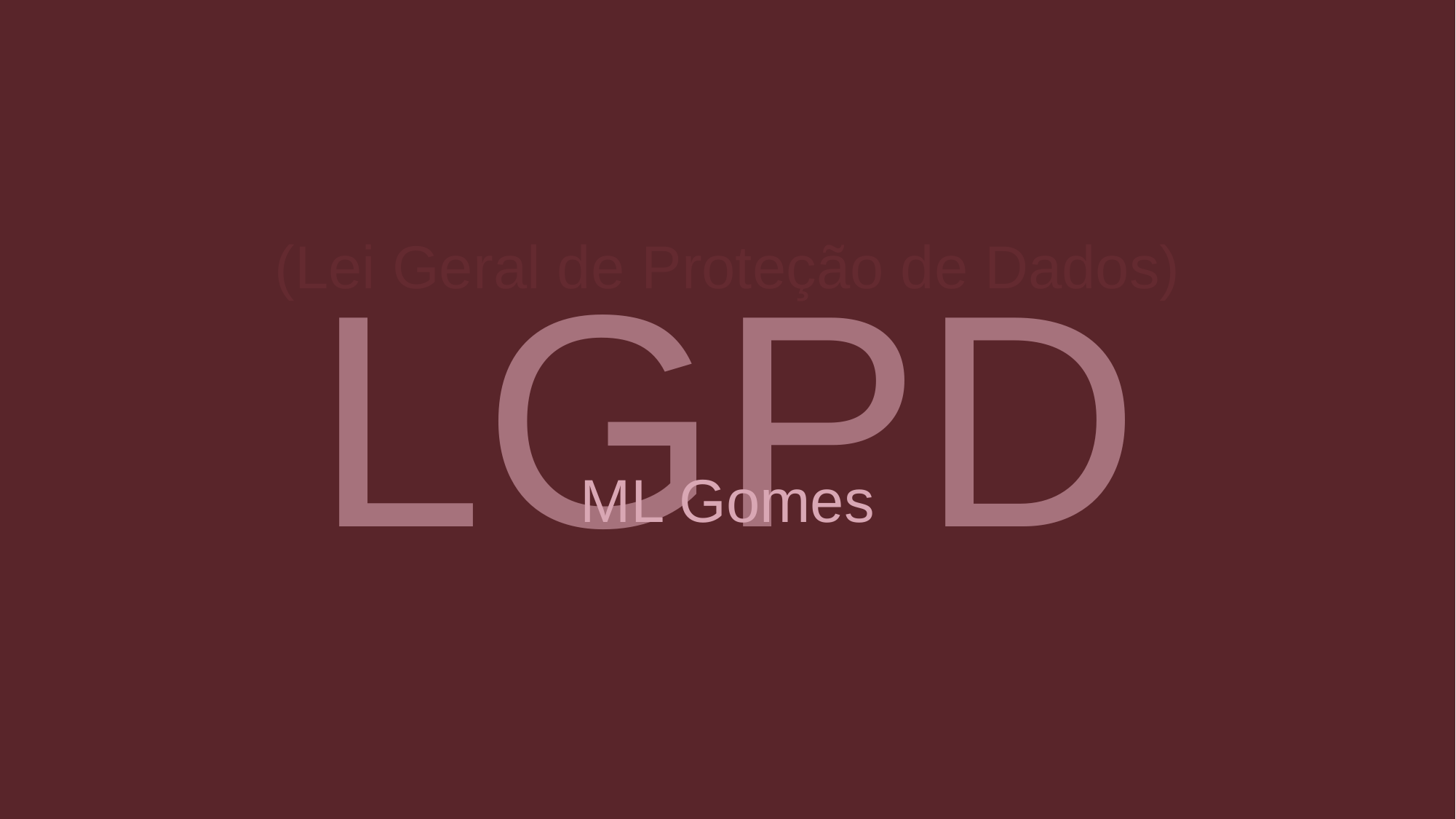

# LGPD
(Lei Geral de Proteção de Dados)
ML Gomes